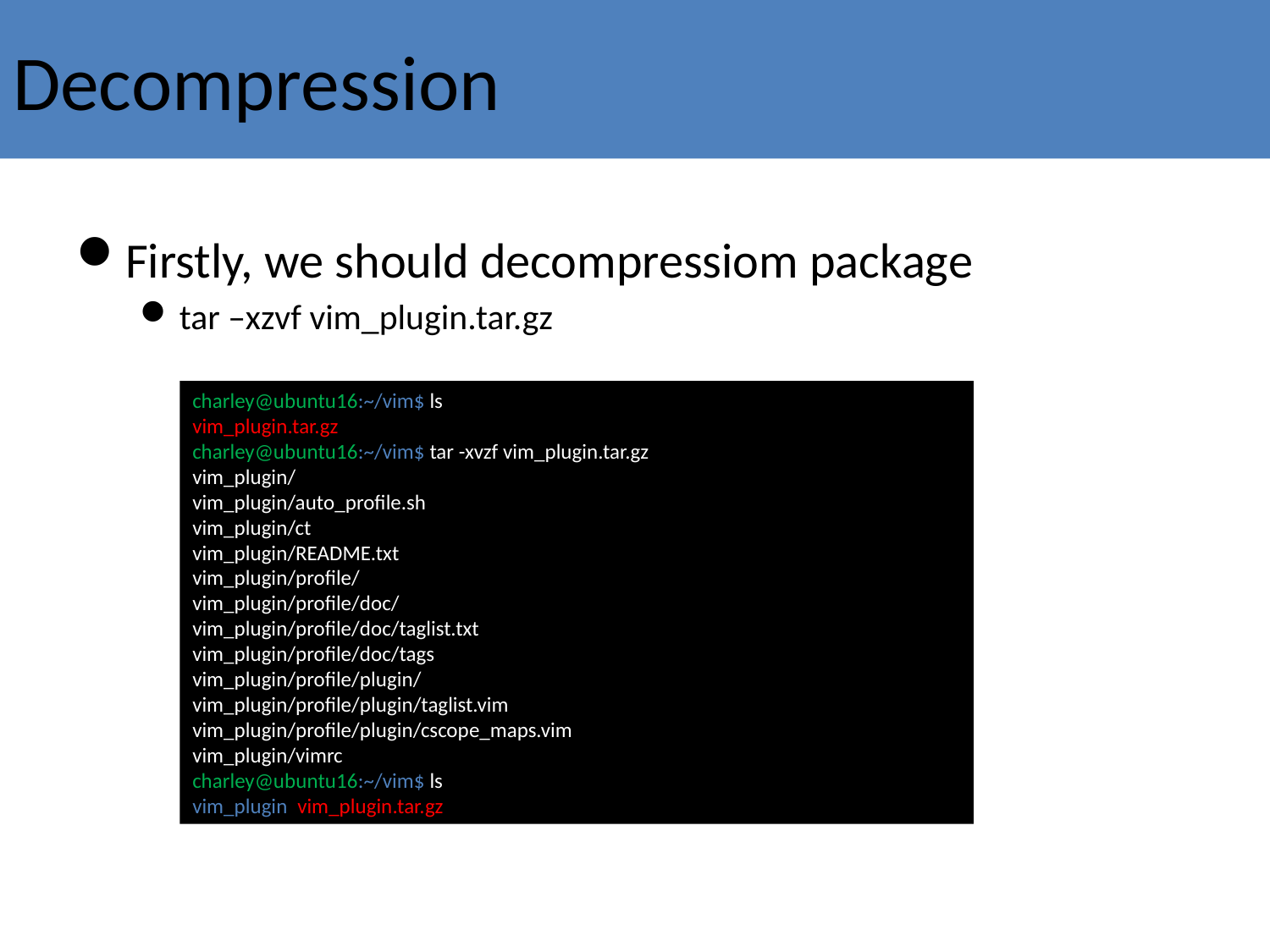

# Decompression
Firstly, we should decompressiom package
tar –xzvf vim_plugin.tar.gz

charley@ubuntu16:~/vim$ ls
vim_plugin.tar.gz
charley@ubuntu16:~/vim$ tar -xvzf vim_plugin.tar.gz
vim_plugin/
vim_plugin/auto_profile.sh
vim_plugin/ct
vim_plugin/README.txt
vim_plugin/profile/
vim_plugin/profile/doc/
vim_plugin/profile/doc/taglist.txt
vim_plugin/profile/doc/tags
vim_plugin/profile/plugin/
vim_plugin/profile/plugin/taglist.vim
vim_plugin/profile/plugin/cscope_maps.vim
vim_plugin/vimrc
charley@ubuntu16:~/vim$ ls
vim_plugin  vim_plugin.tar.gz